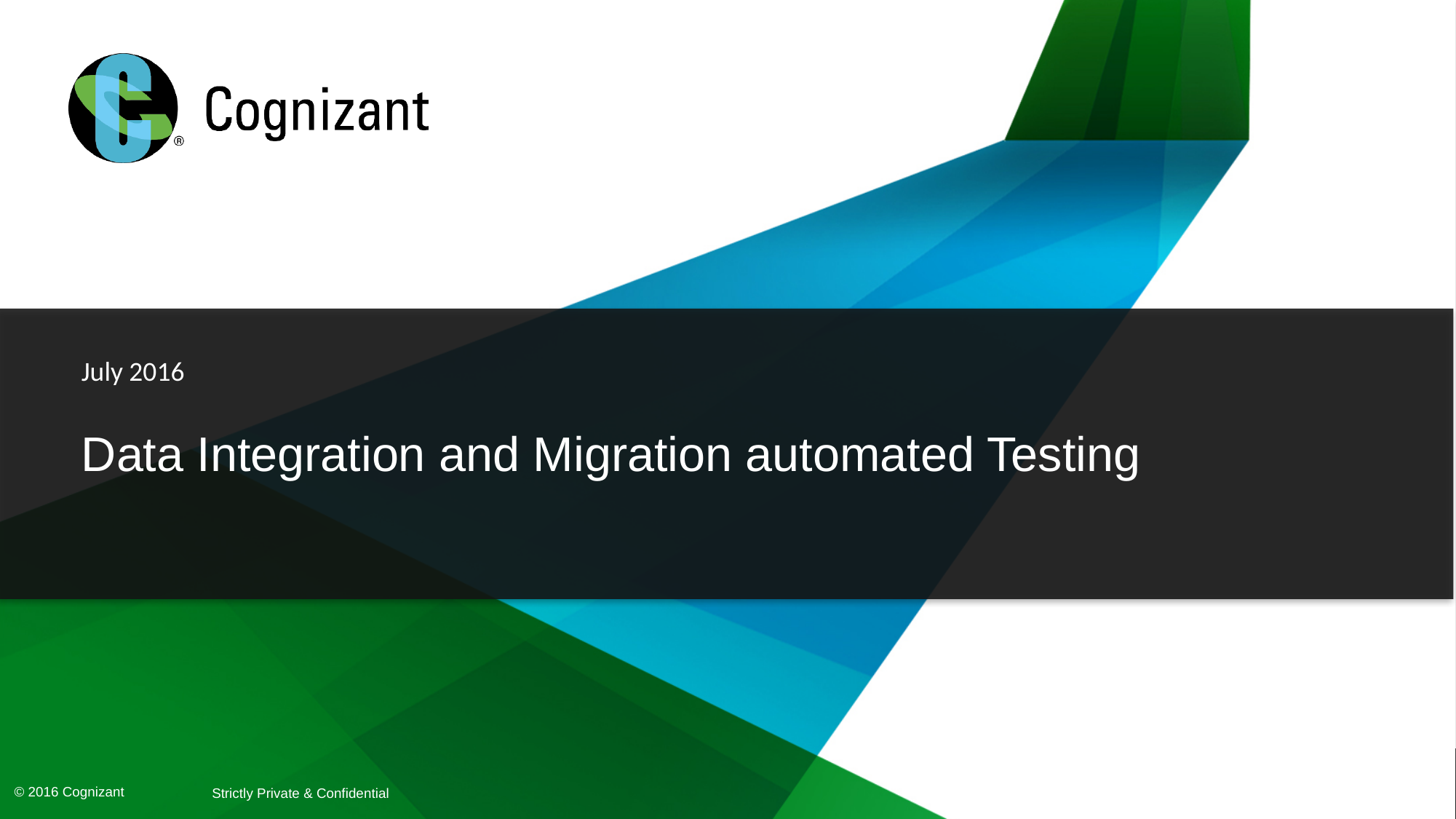

July 2016
Data Integration and Migration automated Testing